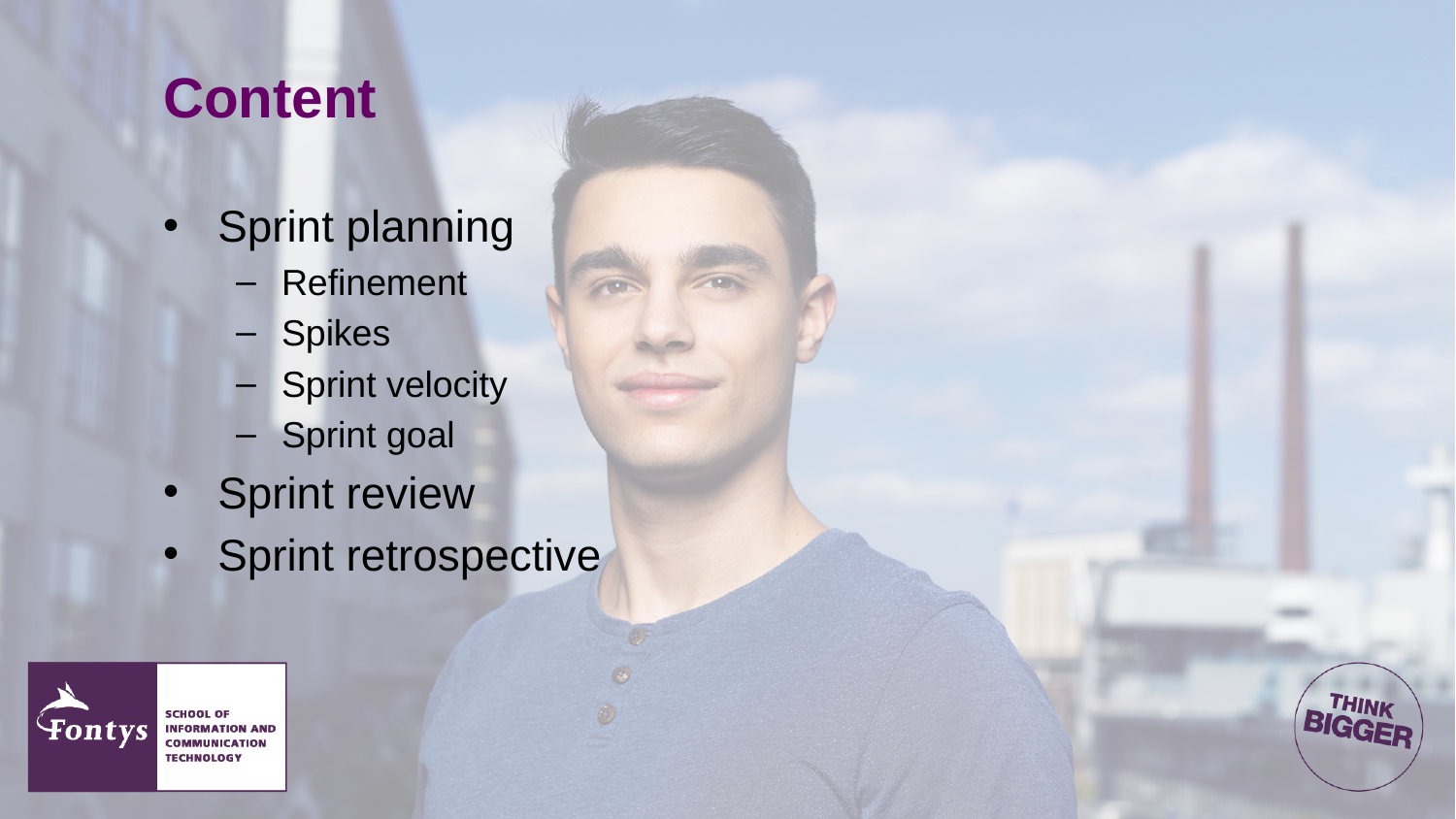

# Content
Sprint planning
Refinement
Spikes
Sprint velocity
Sprint goal
Sprint review
Sprint retrospective